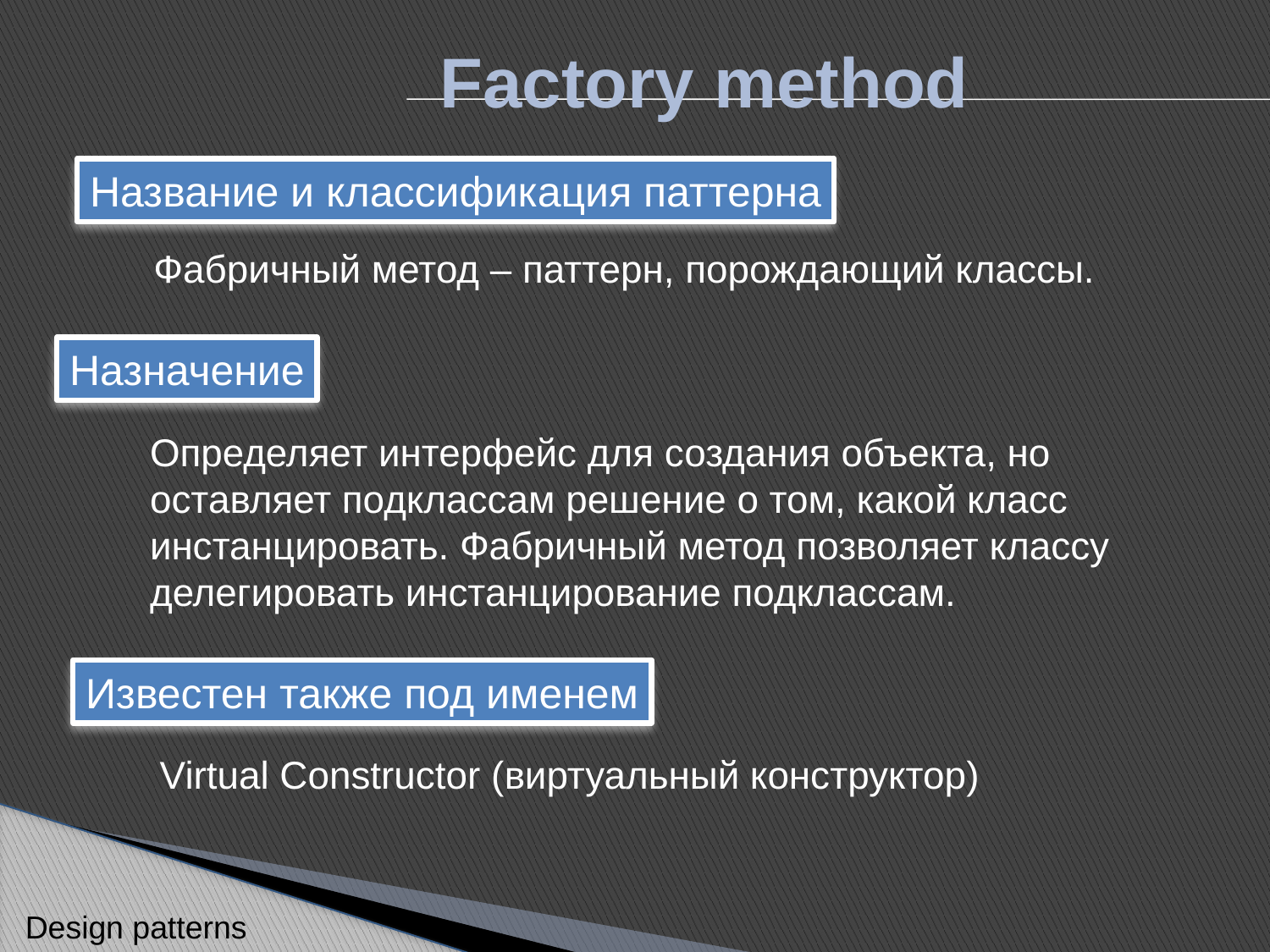

Factory method
Название и классификация паттерна
Фабричный метод – паттерн, порождающий классы.
Назначение
Определяет интерфейс для создания объекта, но
оставляет подклассам решение о том, какой класс
инстанцировать. Фабричный метод позволяет классу
делегировать инстанцирование подклассам.
Известен также под именем
Virtual Constructor (виртуальный конструктор)
Design patterns